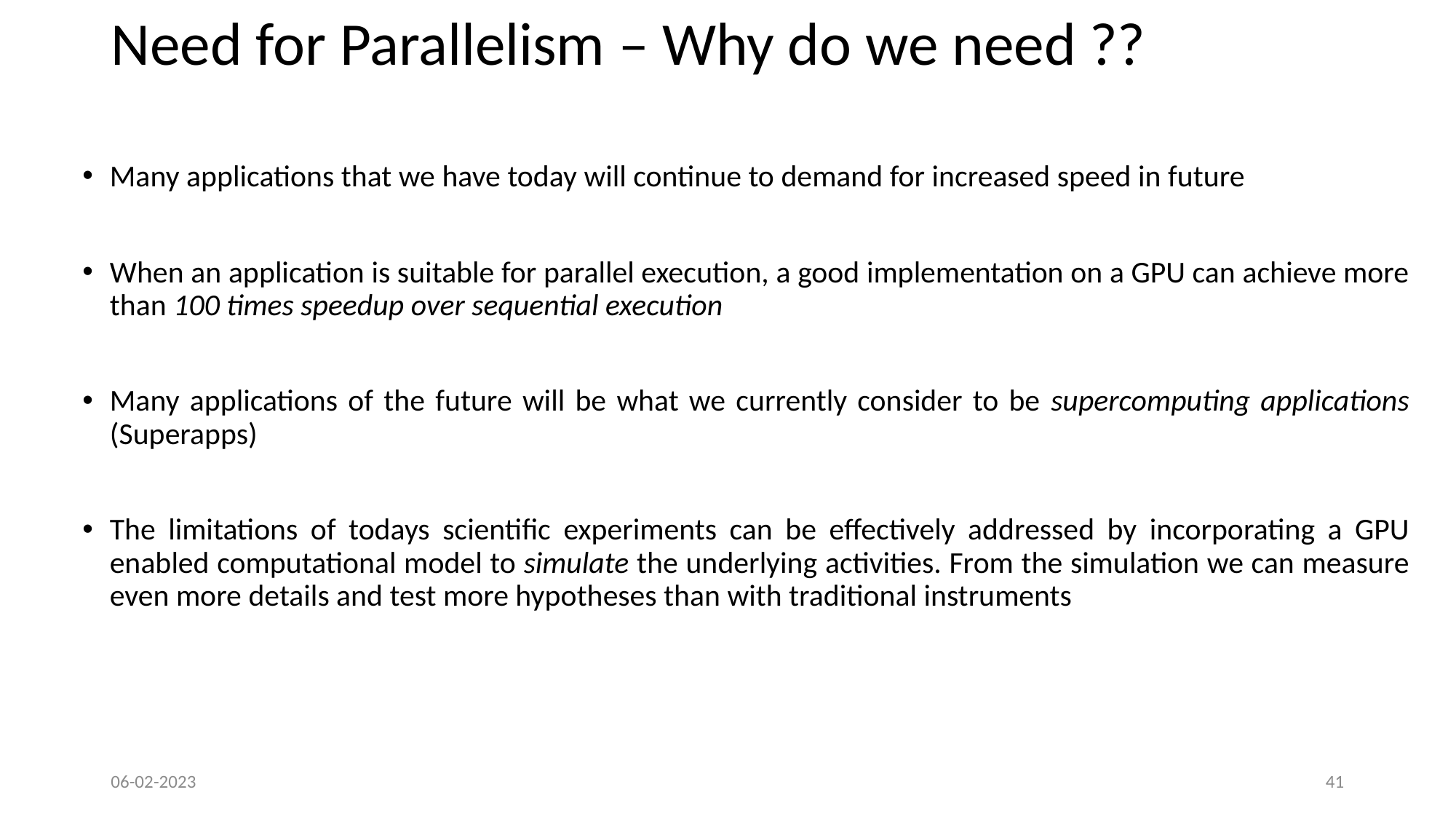

# Need for Parallelism – Why do we need ??
Many applications that we have today will continue to demand for increased speed in future

When an application is suitable for parallel execution, a good implementation on a GPU can achieve more than 100 times speedup over sequential execution

Many applications of the future will be what we currently consider to be supercomputing applications (Superapps)

The limitations of todays scientific experiments can be effectively addressed by incorporating a GPU enabled computational model to simulate the underlying activities. From the simulation we can measure even more details and test more hypotheses than with traditional instruments

06-02-2023
41